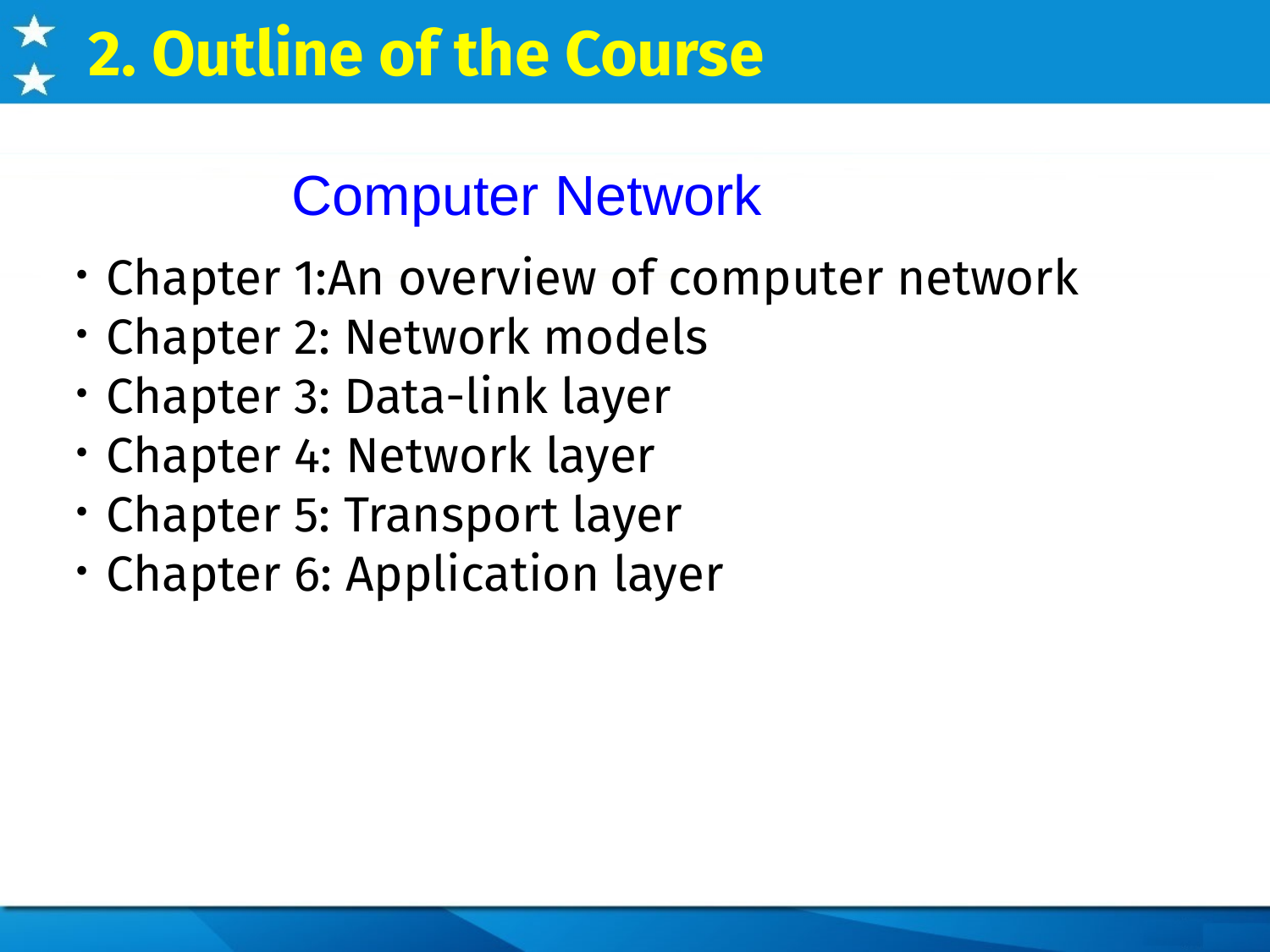

2. Outline of the Course
Computer Network

Chapter 1:An overview of computer network
Chapter 2: Network models
Chapter 3: Data-link layer
Chapter 4: Network layer
Chapter 5: Transport layer
Chapter 6: Application layer